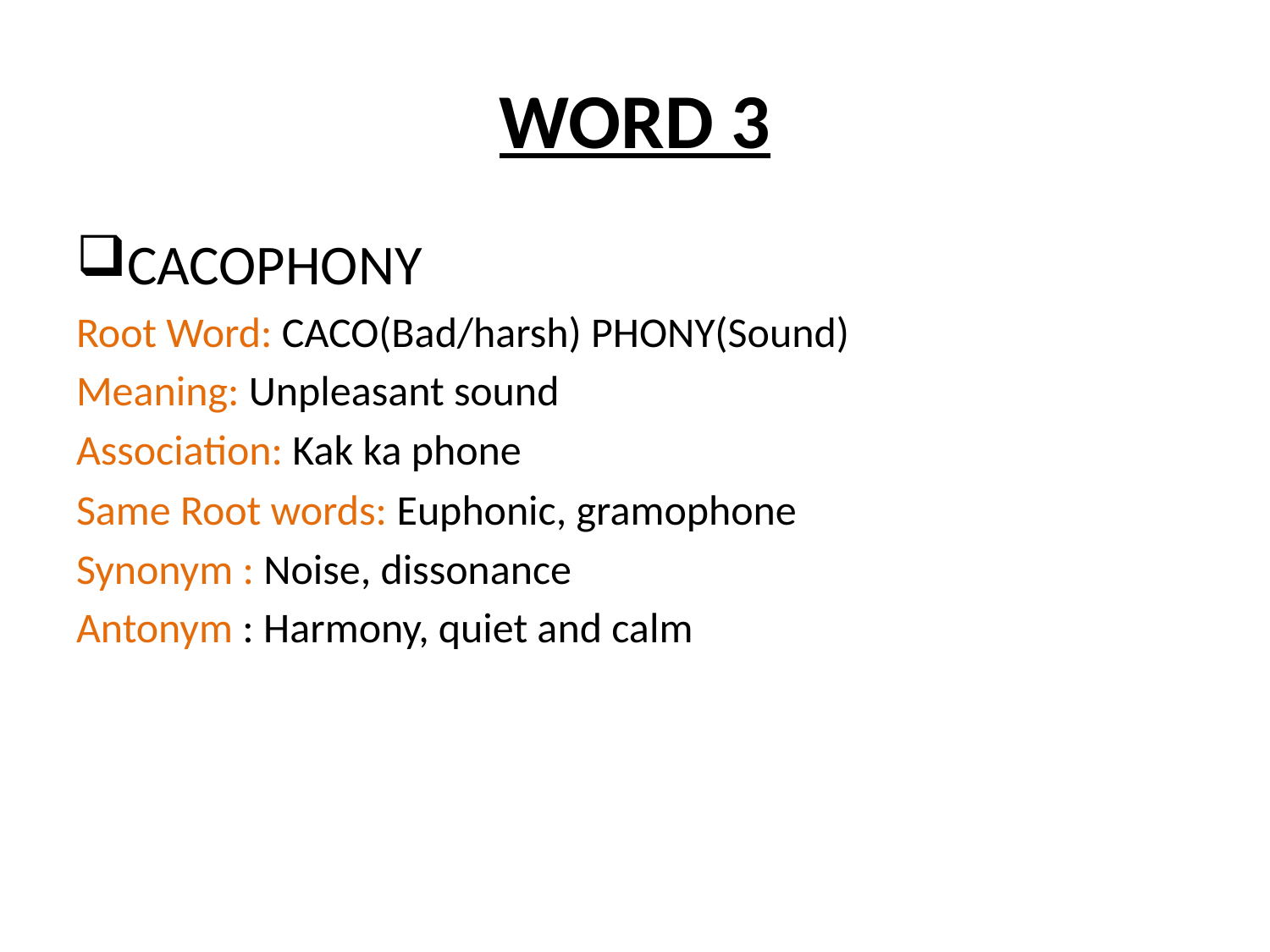

# WORD 3
CACOPHONY
Root Word: CACO(Bad/harsh) PHONY(Sound)
Meaning: Unpleasant sound
Association: Kak ka phone
Same Root words: Euphonic, gramophone
Synonym : Noise, dissonance
Antonym : Harmony, quiet and calm